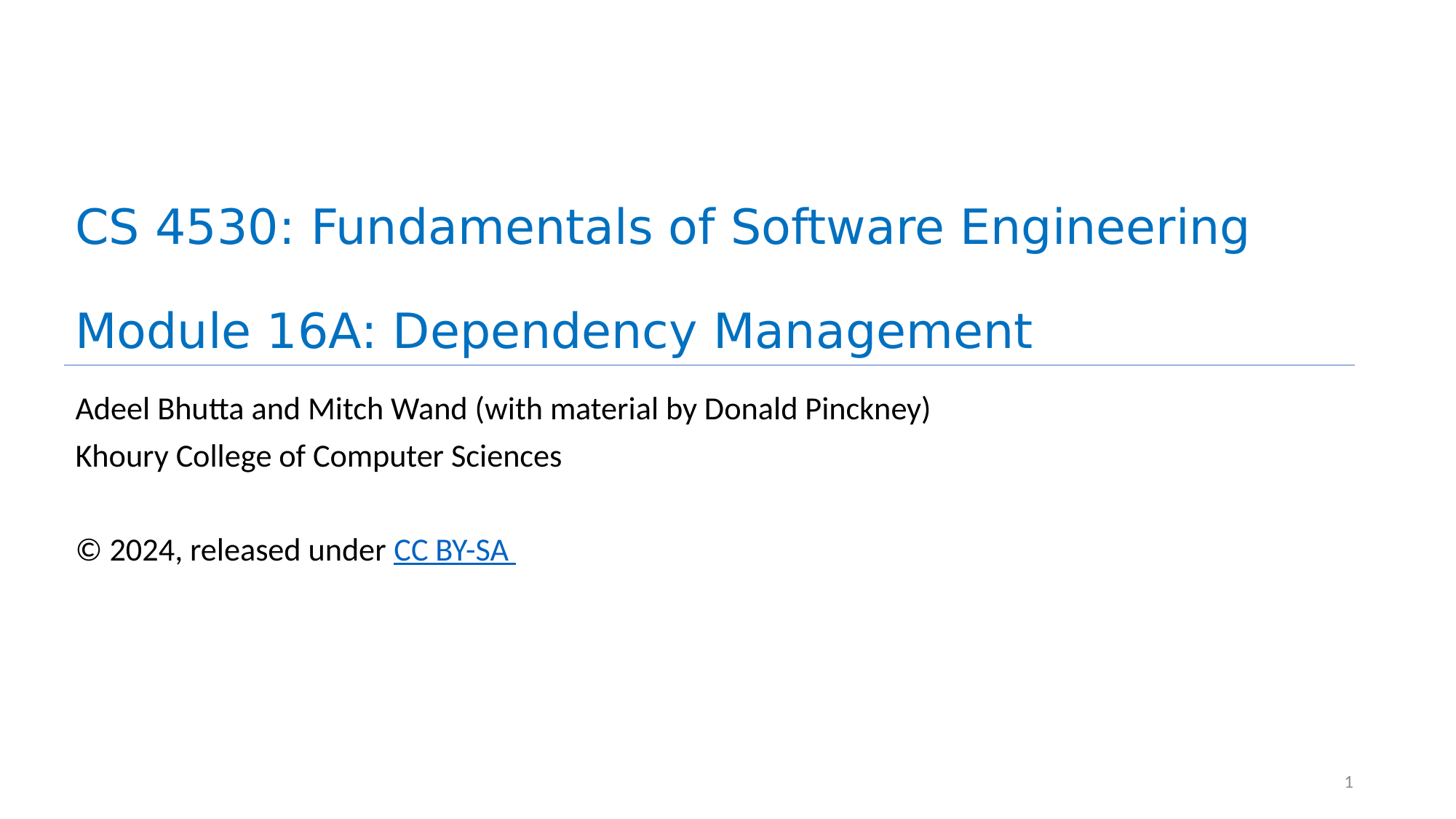

# CS 4530: Fundamentals of Software Engineering

Module 16A: Dependency Management
Adeel Bhutta and Mitch Wand (with material by Donald Pinckney)
Khoury College of Computer Sciences

© 2024, released under CC BY-SA
1